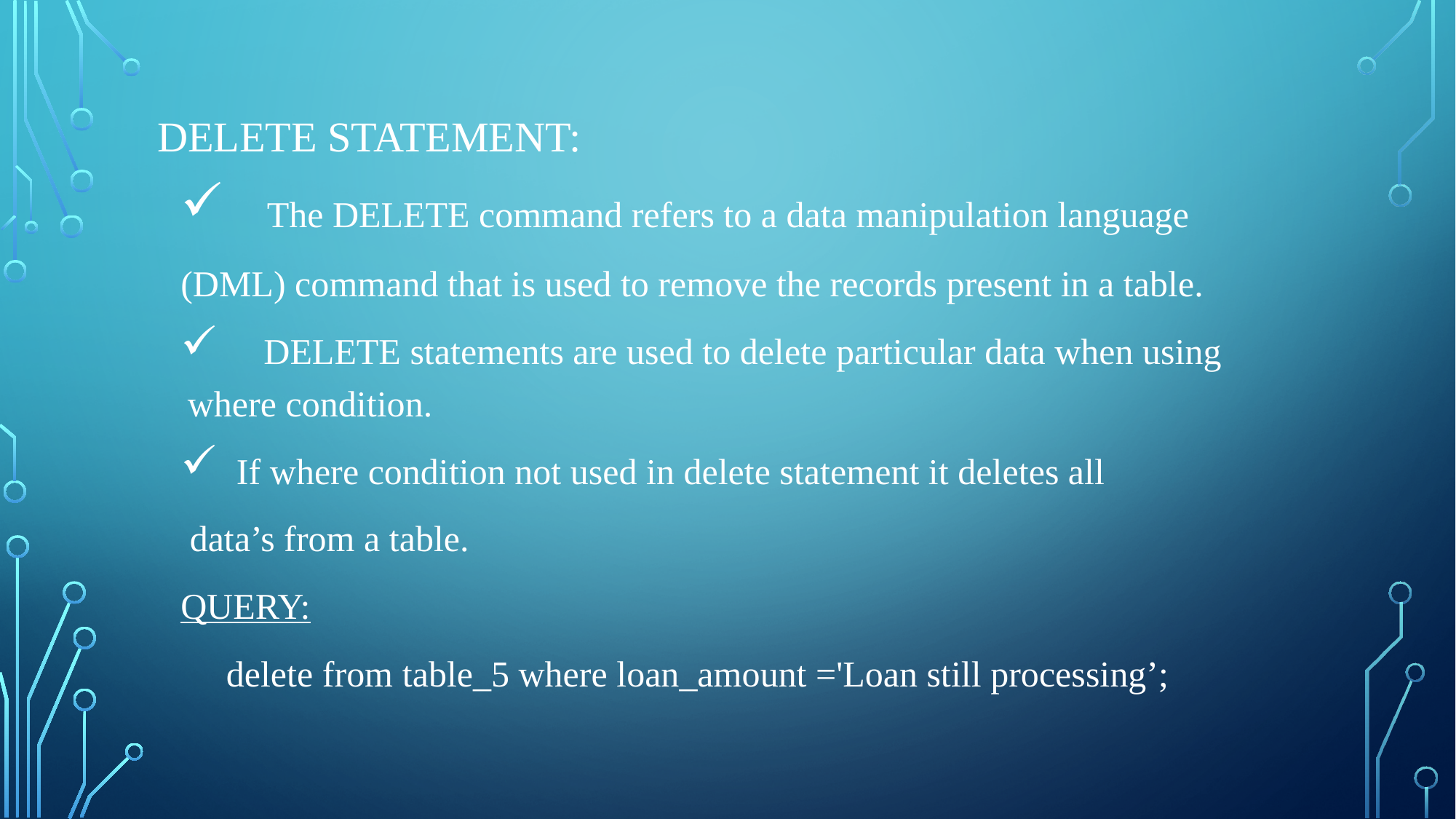

DELETE STATEMENT:
    The DELETE command refers to a data manipulation language
(DML) command that is used to remove the records present in a table.
     DELETE statements are used to delete particular data when using where condition.
  If where condition not used in delete statement it deletes all
 data’s from a table.
QUERY:
     delete from table_5 where loan_amount ='Loan still processing’;